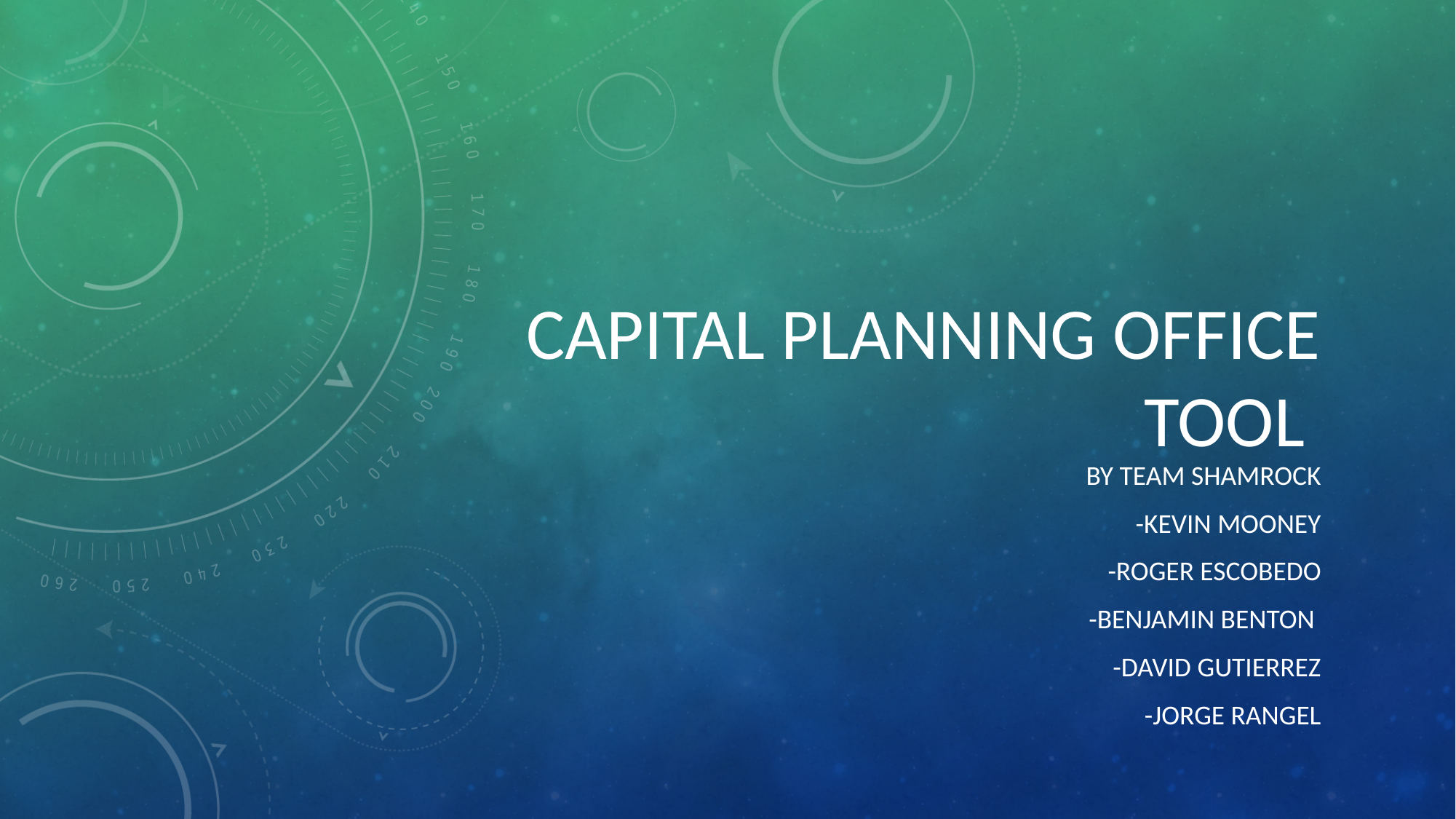

# Capital planning office tool
By team shamrock
-kevin mooney
-Roger Escobedo
-Benjamin Benton
-david Gutierrez
-Jorge rangel